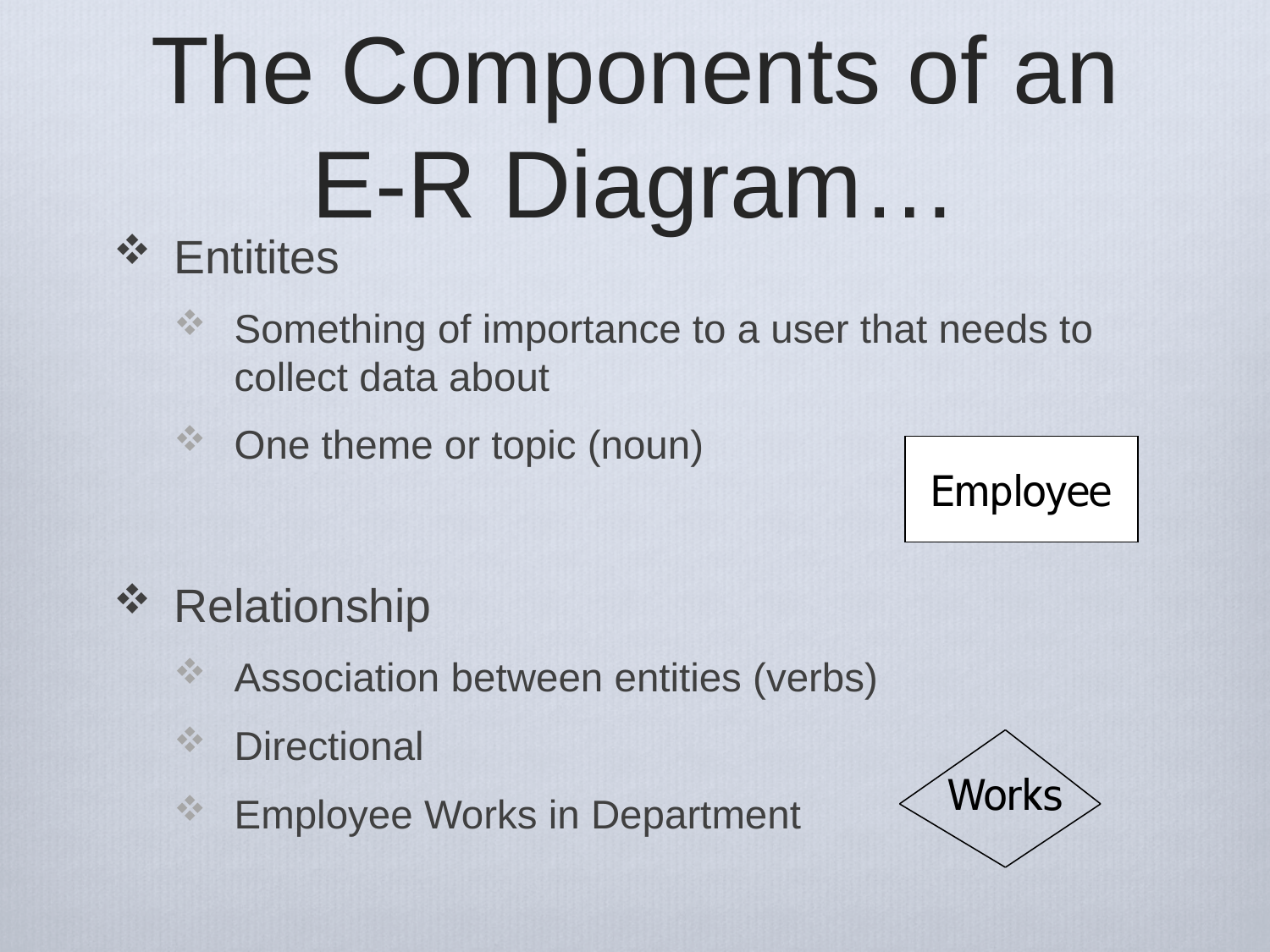

# The Components of an E-R Diagram…
Entitites
Something of importance to a user that needs to collect data about
One theme or topic (noun)

Relationship
Association between entities (verbs)
Directional
Employee Works in Department
Employee

Works